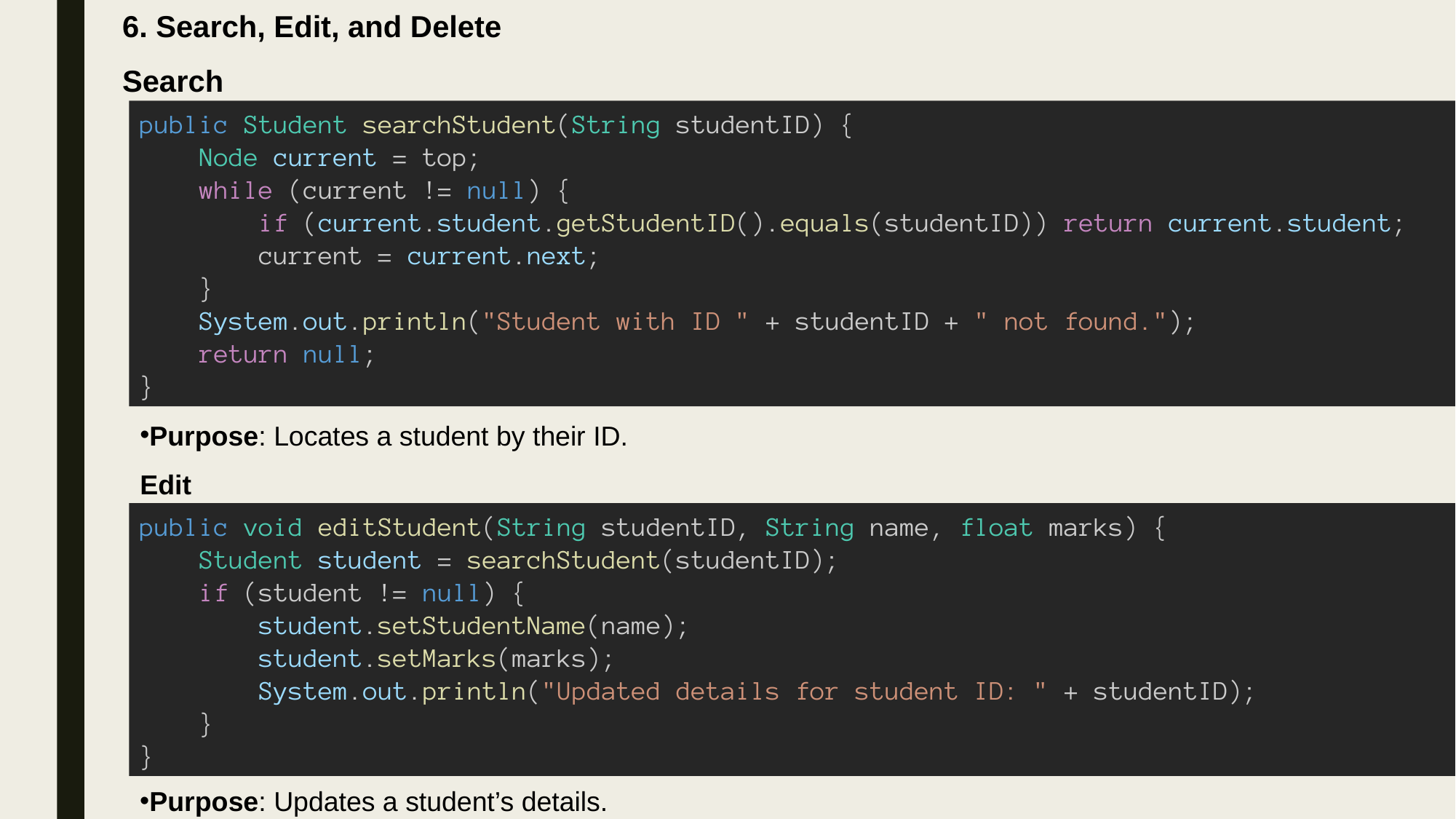

6. Search, Edit, and Delete
Search
public Student searchStudent(String studentID) {
    Node current = top;
    while (current != null) {
        if (current.student.getStudentID().equals(studentID)) return current.student;
        current = current.next;
    }
    System.out.println("Student with ID " + studentID + " not found.");
    return null;
}
Purpose: Locates a student by their ID.
Edit
public void editStudent(String studentID, String name, float marks) {
    Student student = searchStudent(studentID);
    if (student != null) {
        student.setStudentName(name);
        student.setMarks(marks);
        System.out.println("Updated details for student ID: " + studentID);
    }
}
Purpose: Updates a student’s details.